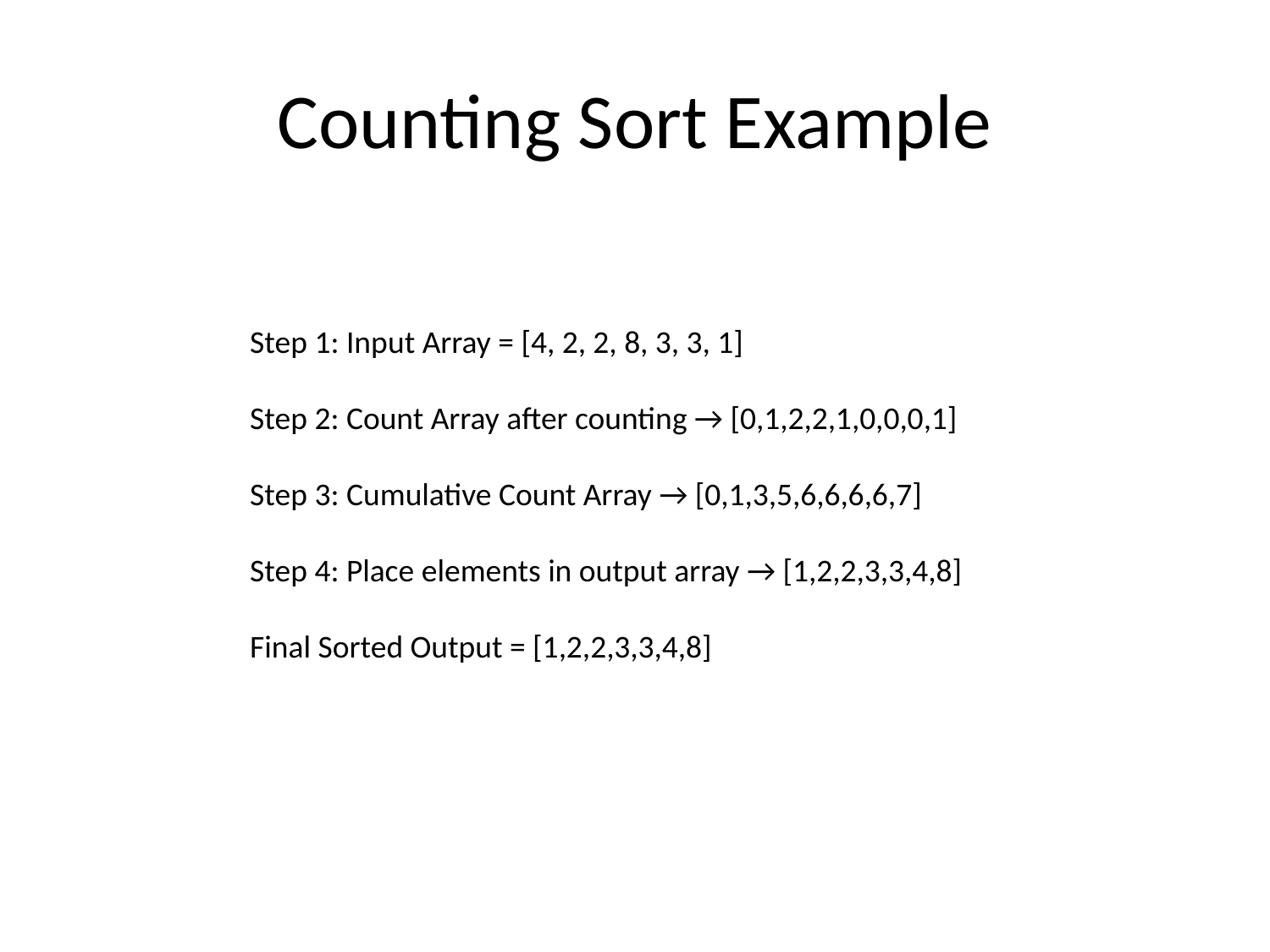

# Counting Sort Example
Step 1: Input Array = [4, 2, 2, 8, 3, 3, 1]

Step 2: Count Array after counting → [0,1,2,2,1,0,0,0,1]

Step 3: Cumulative Count Array → [0,1,3,5,6,6,6,6,7]

Step 4: Place elements in output array → [1,2,2,3,3,4,8]

Final Sorted Output = [1,2,2,3,3,4,8]